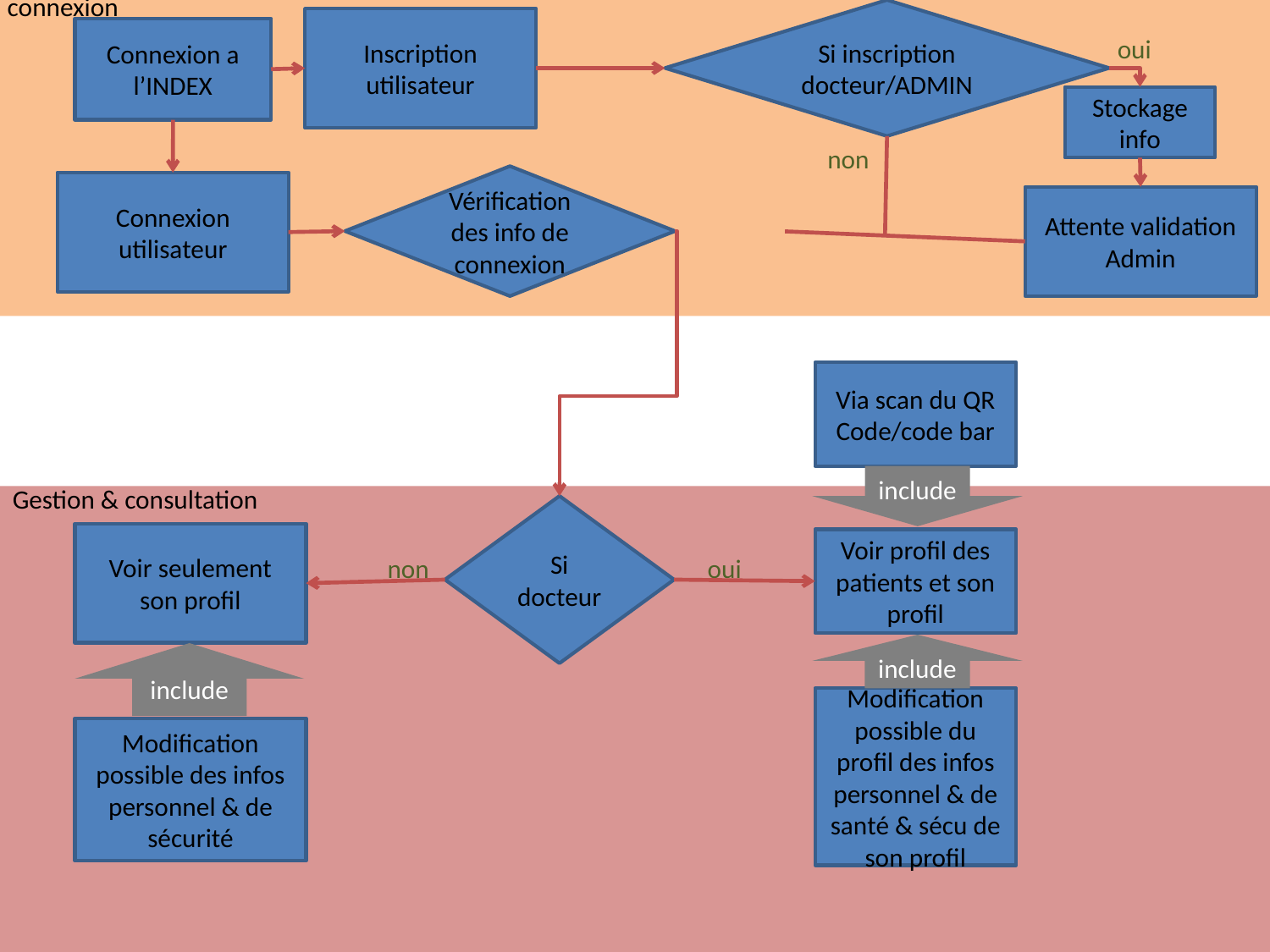

Si inscription docteur/ADMIN
connexion
Inscription utilisateur
Connexion a l’INDEX
oui
Stockage info
non
Vérification des info de connexion
Connexion utilisateur
Attente validation Admin
Via scan du QR Code/code bar
include
Gestion & consultation

Si docteur
Voir seulement son profil
Voir profil des patients et son profil
non
oui
include
include
Modification possible du profil des infos personnel & de santé & sécu de son profil
Modification possible des infos personnel & de sécurité